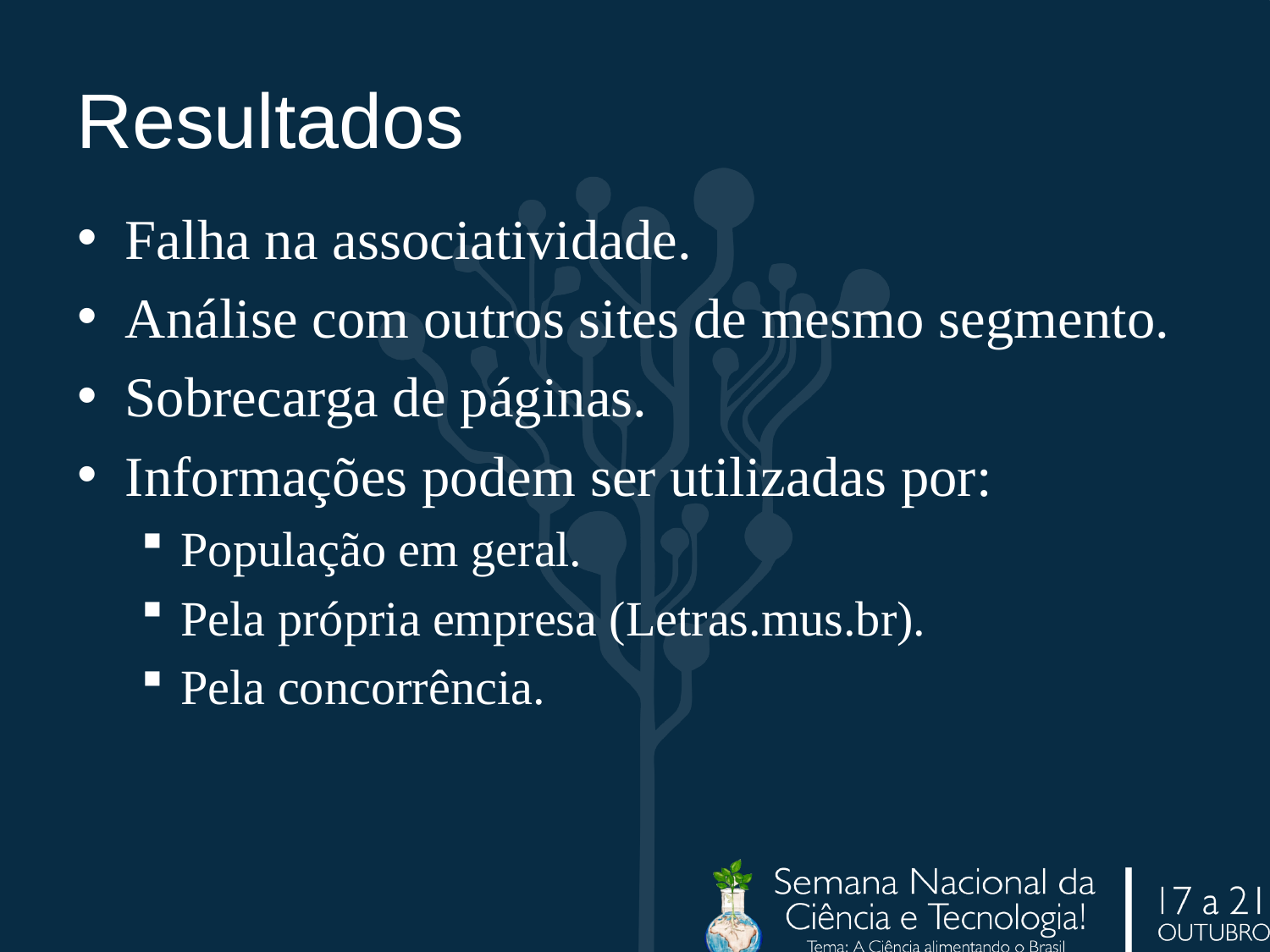

# Resultados
Falha na associatividade.
Análise com outros sites de mesmo segmento.
Sobrecarga de páginas.
Informações podem ser utilizadas por:
População em geral.
Pela própria empresa (Letras.mus.br).
Pela concorrência.